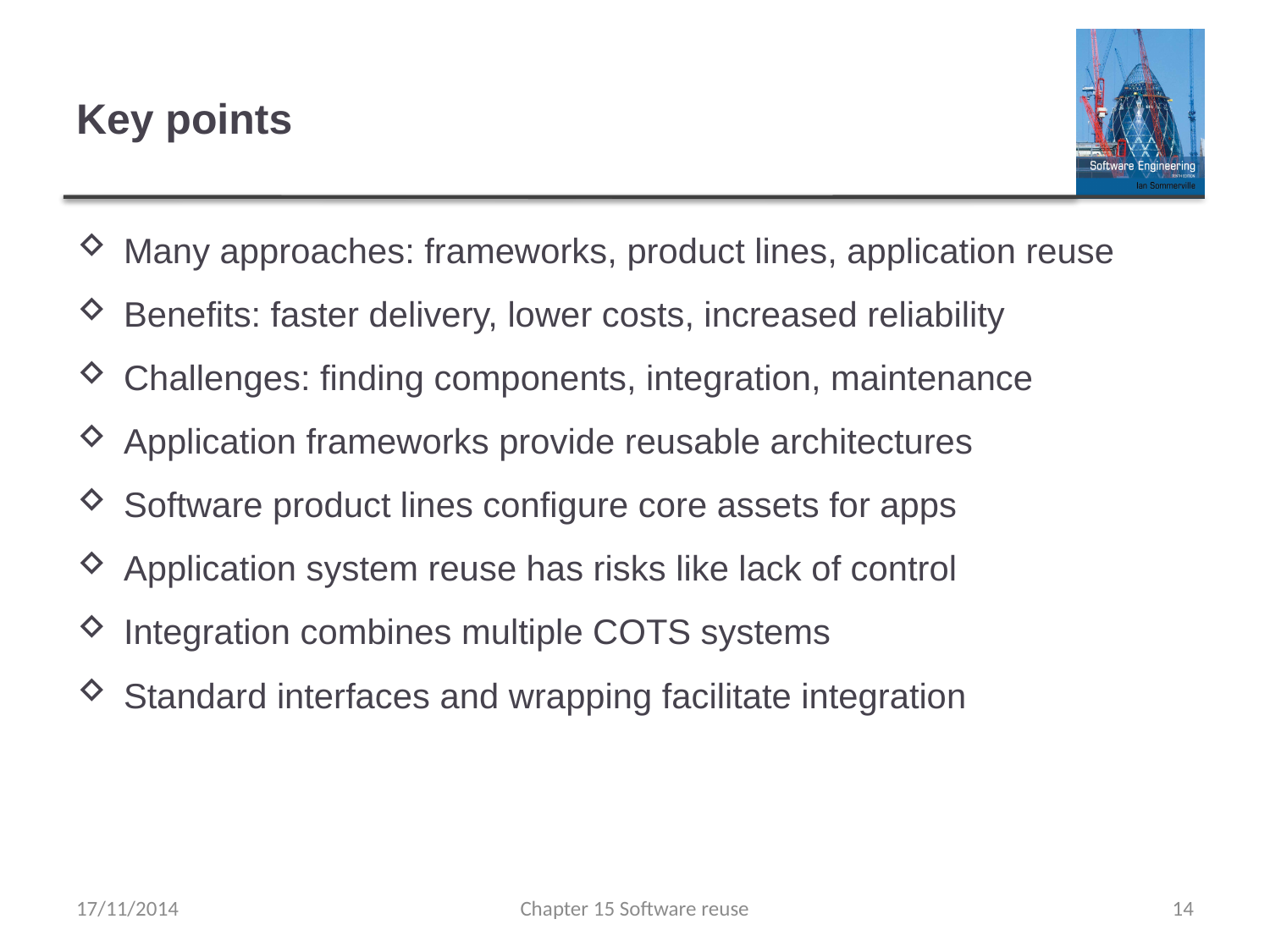

# Key points
Many approaches: frameworks, product lines, application reuse
Benefits: faster delivery, lower costs, increased reliability
Challenges: finding components, integration, maintenance
Application frameworks provide reusable architectures
Software product lines configure core assets for apps
Application system reuse has risks like lack of control
Integration combines multiple COTS systems
Standard interfaces and wrapping facilitate integration
17/11/2014
Chapter 15 Software reuse
14